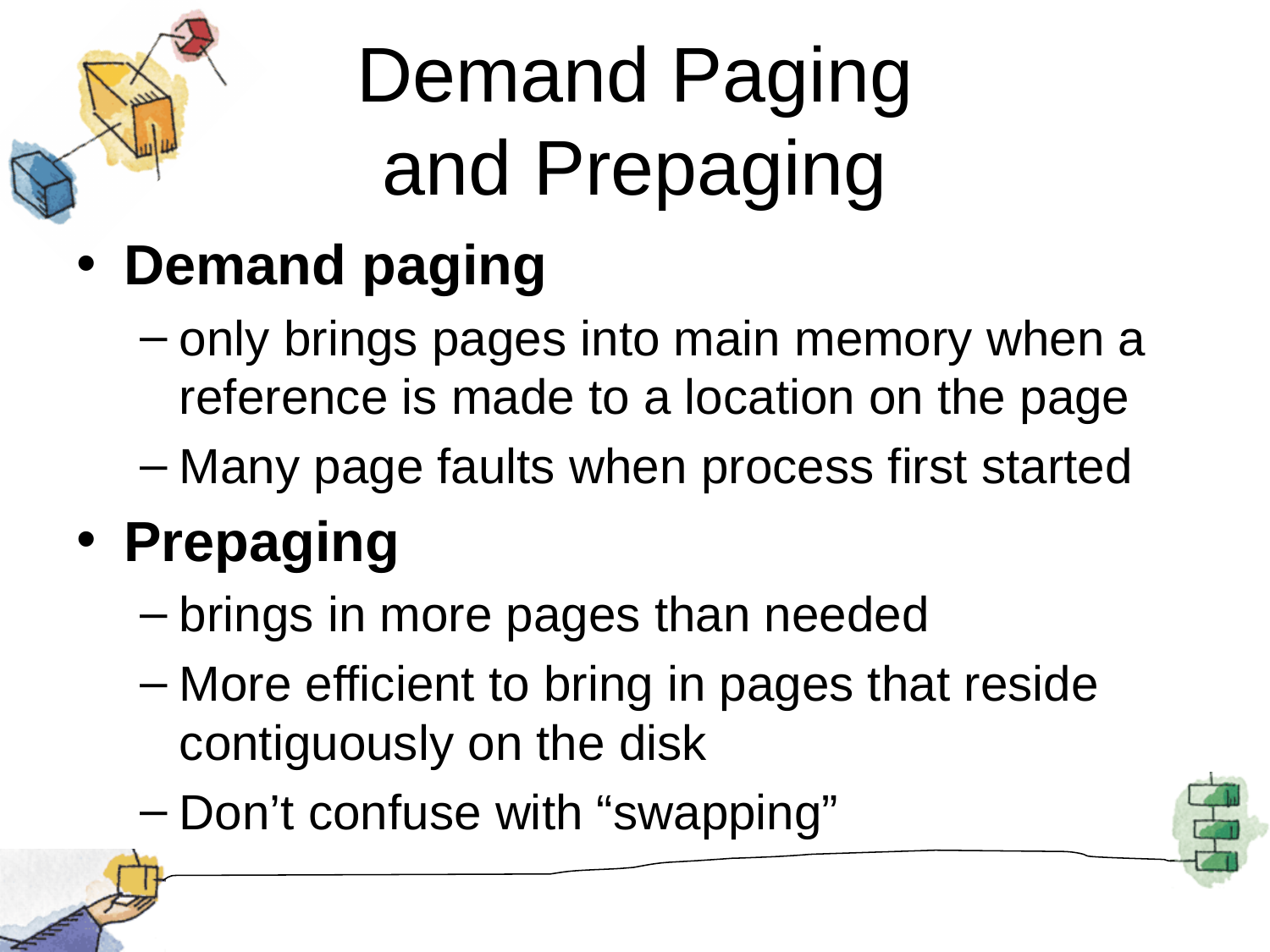

# Demand Paging and Prepaging
Demand paging
only brings pages into main memory when a reference is made to a location on the page
Many page faults when process first started
Prepaging
brings in more pages than needed
More efficient to bring in pages that reside contiguously on the disk
Don’t confuse with “swapping”